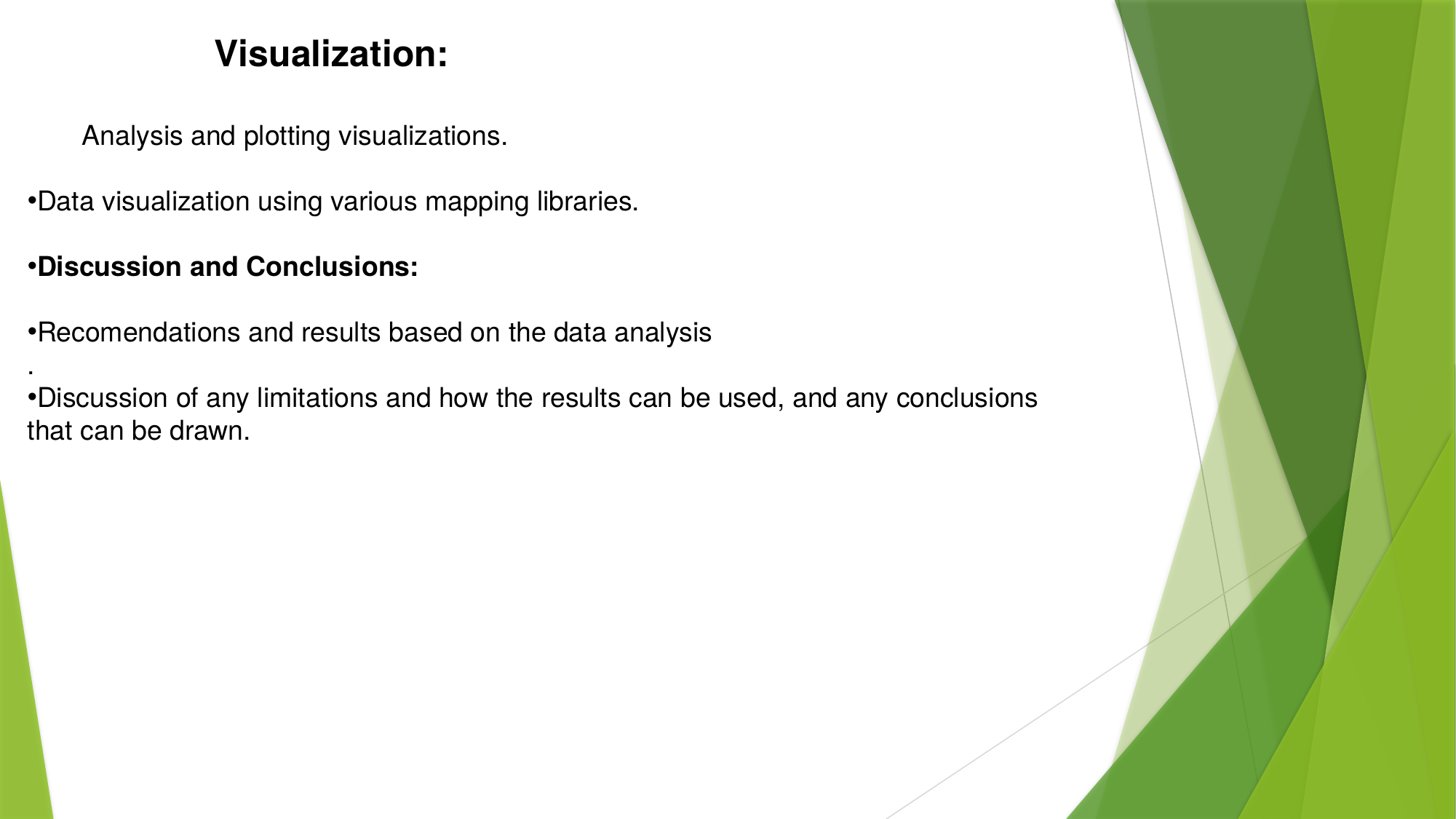

Visualization:

Analysis and plotting visualizations.

Data visualization using various mapping libraries.

Discussion and Conclusions:

Recomendations and results based on the data analysis
.
Discussion of any limitations and how the results can be used, and any conclusions that can be drawn.